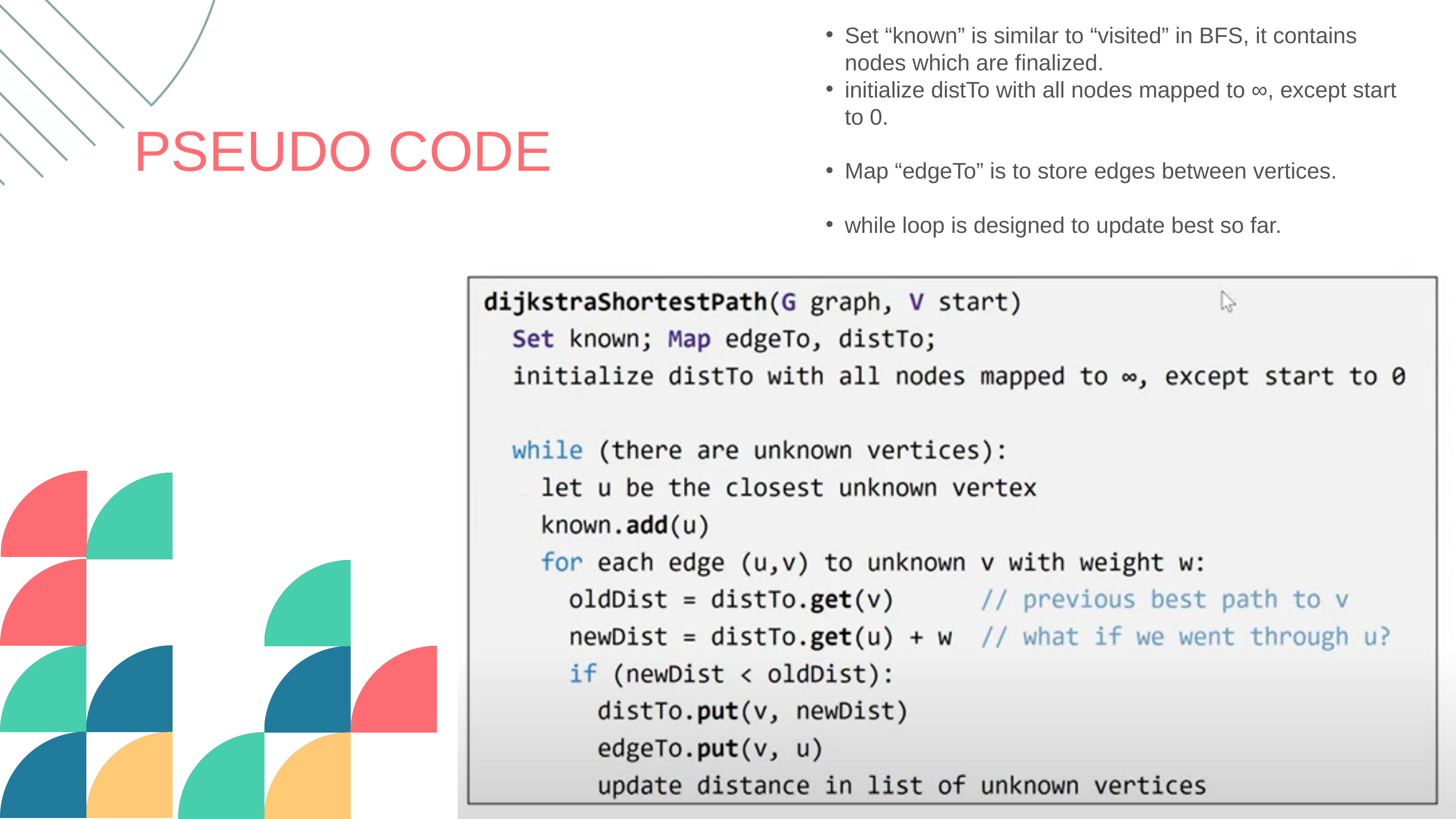

Set “known” is similar to “visited” in BFS, it contains nodes which are finalized.
initialize distTo with all nodes mapped to ∞, except start to 0.

Map “edgeTo” is to store edges between vertices.

while loop is designed to update best so far.
PSEUDO CODE

Lorem ipsum dolor sit amet, consectetur adipiscing elit. Etiam mattis, nunc vitae eleifend posuere, turpis mauris vestibulum purus, in pellentesque tellus elit vel nisl.